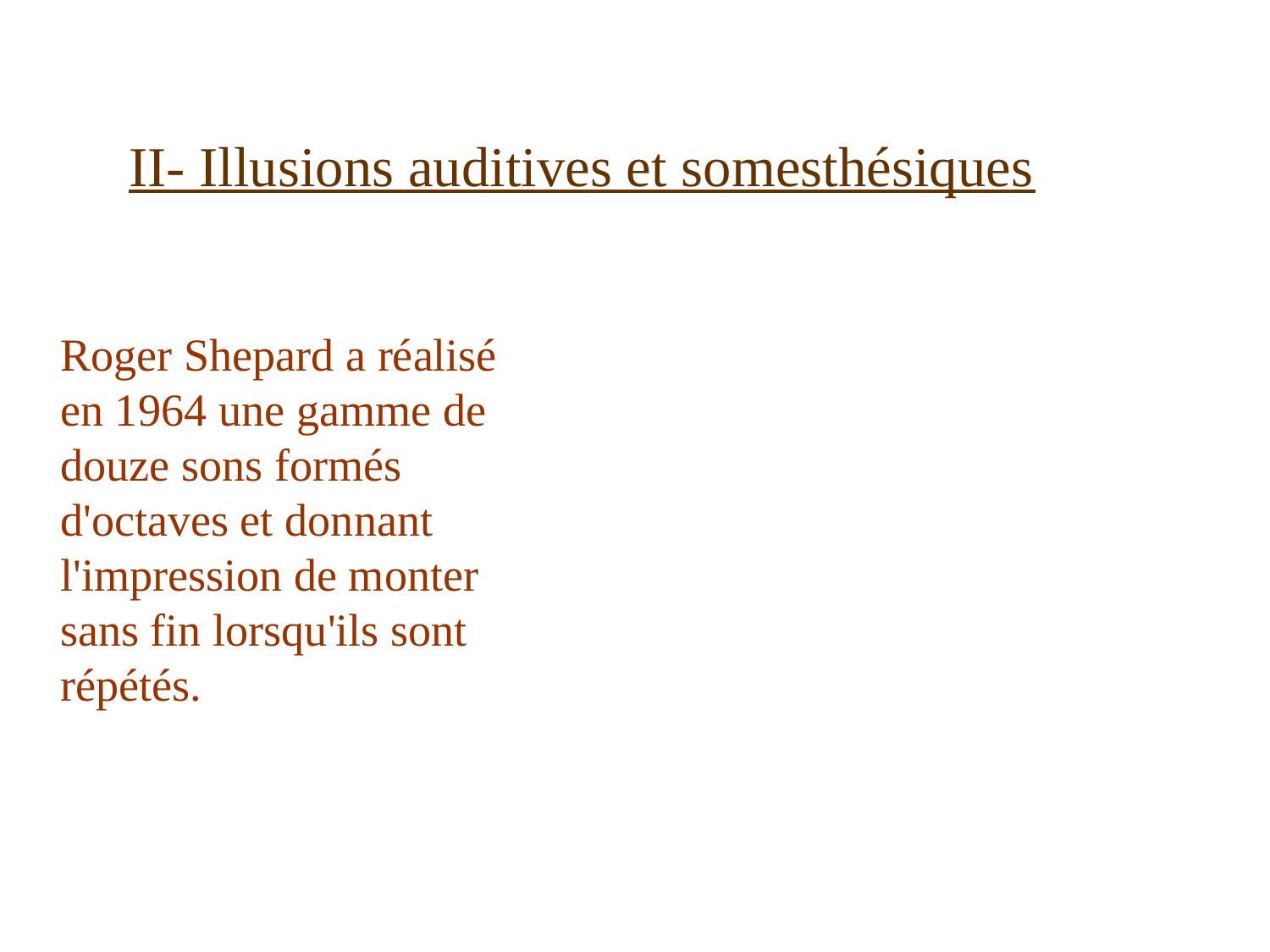

II- Illusions auditives et somesthésiques

	Roger Shepard a réalisé en 1964 une gamme de douze sons formés d'octaves et donnant l'impression de monter sans fin lorsqu'ils sont répétés.